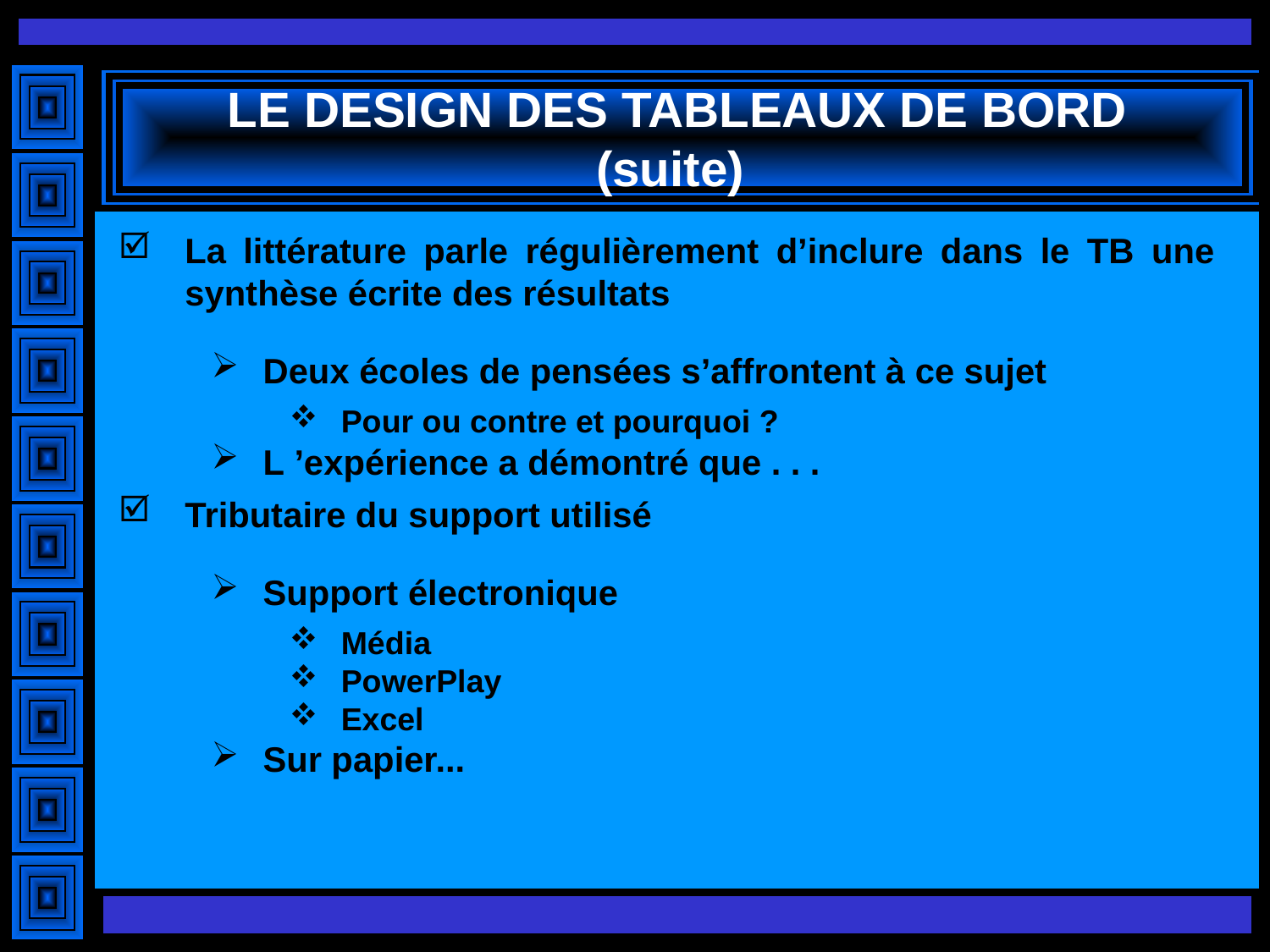

# LE DESIGN DES TABLEAUX DE BORD (suite)
La littérature parle régulièrement d’inclure dans le TB une synthèse écrite des résultats
Deux écoles de pensées s’affrontent à ce sujet
Pour ou contre et pourquoi ?
L ’expérience a démontré que . . .
Tributaire du support utilisé
Support électronique
Média
PowerPlay
Excel
Sur papier...